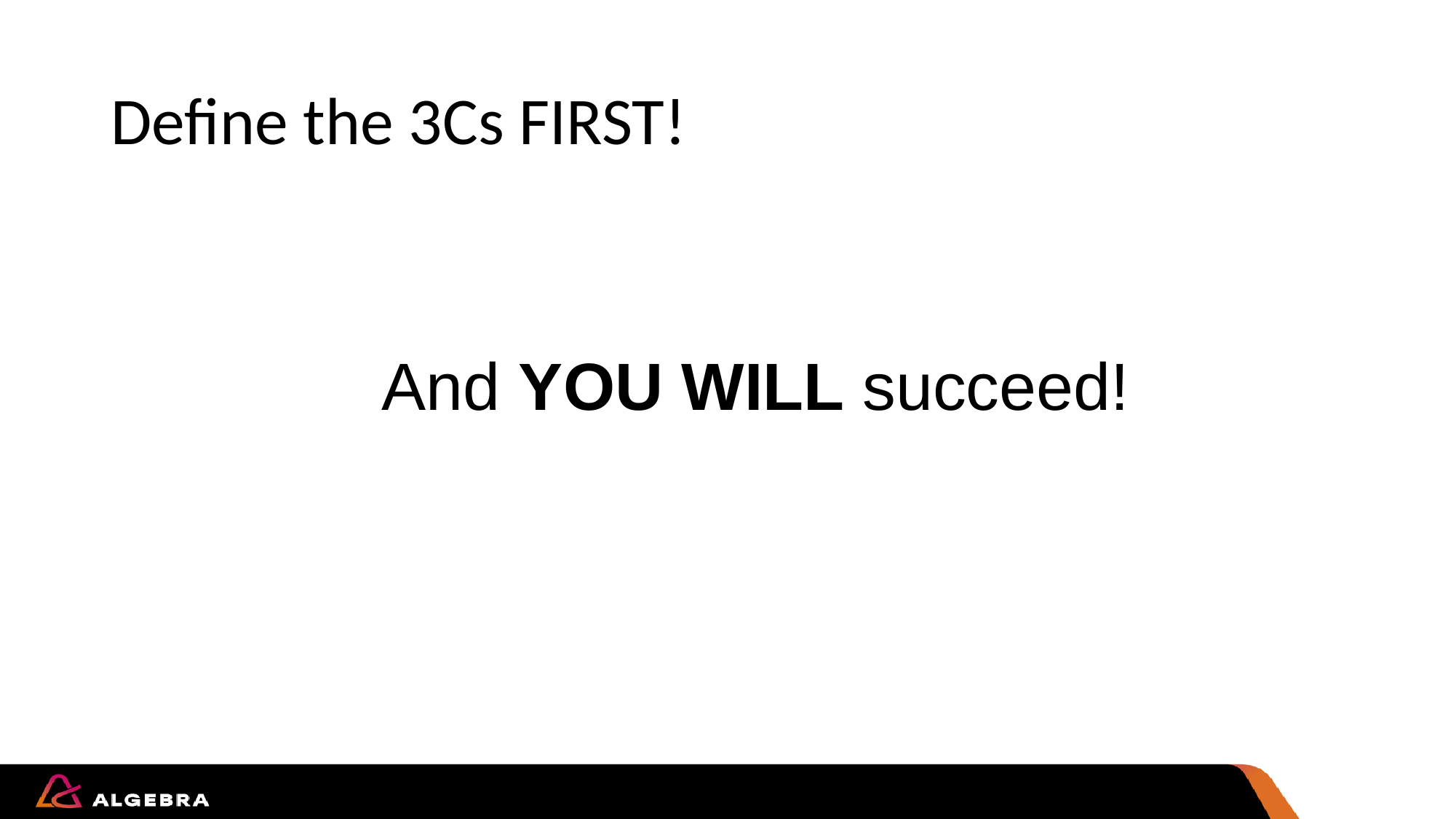

# Define the 3Cs FIRST!
And YOU WILL succeed!